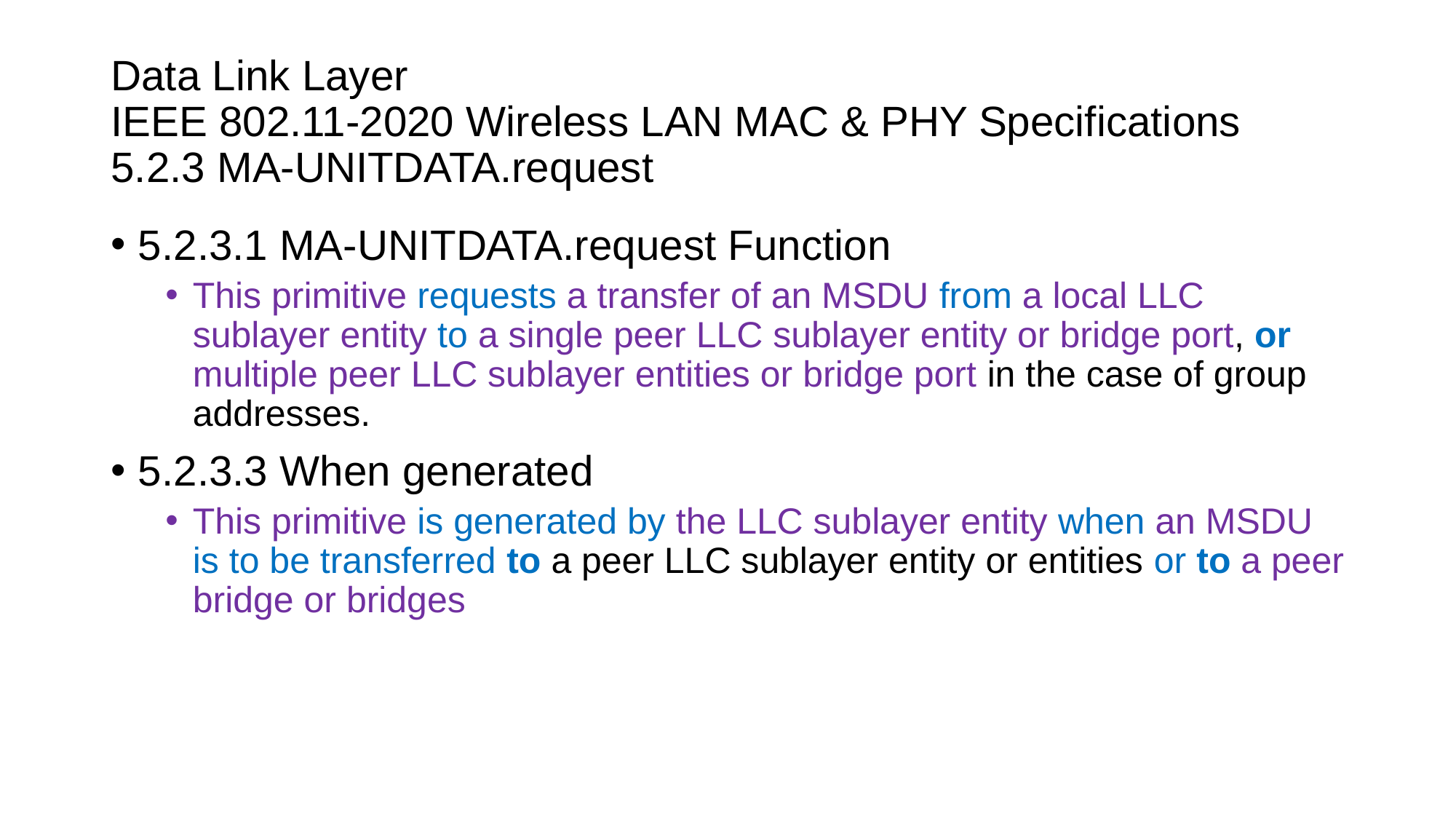

# Data Link Layer IEEE 802.11-2020 Wireless LAN MAC & PHY Specifications 5.2.3 MA-UNITDATA.request
5.2.3.1 MA-UNITDATA.request Function
This primitive requests a transfer of an MSDU from a local LLC sublayer entity to a single peer LLC sublayer entity or bridge port, or multiple peer LLC sublayer entities or bridge port in the case of group addresses.
5.2.3.3 When generated
This primitive is generated by the LLC sublayer entity when an MSDU is to be transferred to a peer LLC sublayer entity or entities or to a peer bridge or bridges